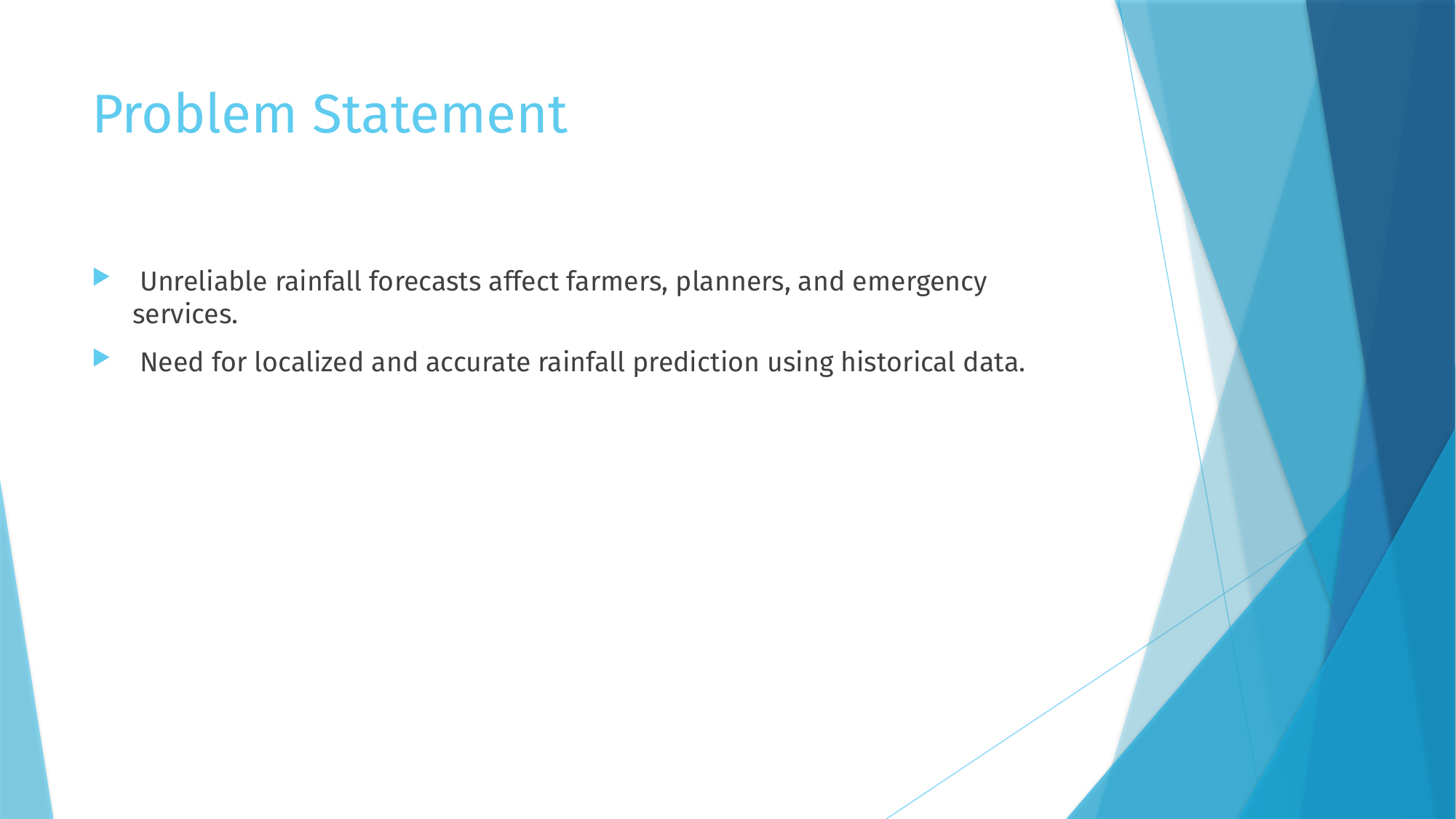

# Problem Statement
 Unreliable rainfall forecasts affect farmers, planners, and emergency services.
 Need for localized and accurate rainfall prediction using historical data.